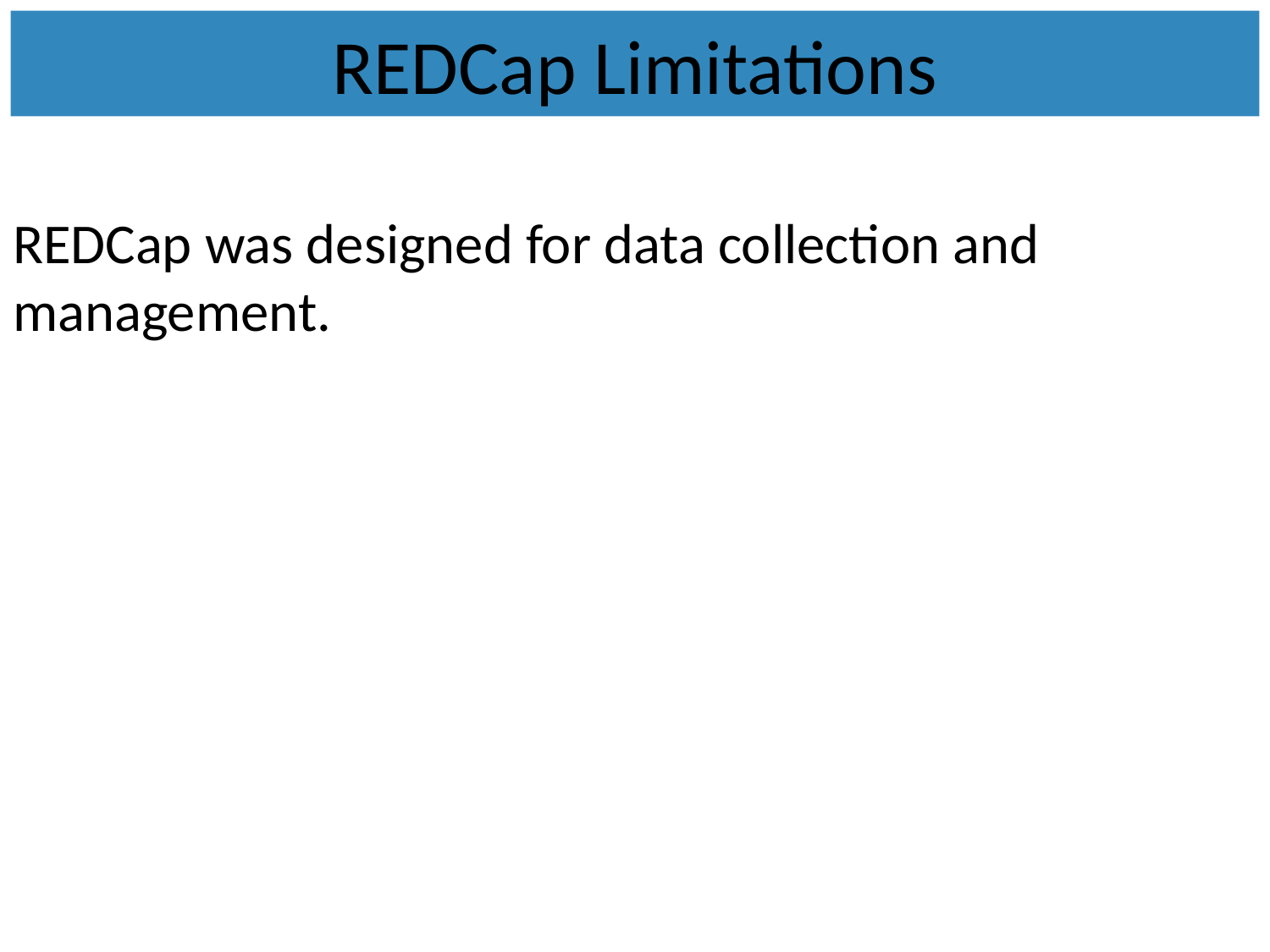

# REDCap Limitations
REDCap was designed for data collection and management.